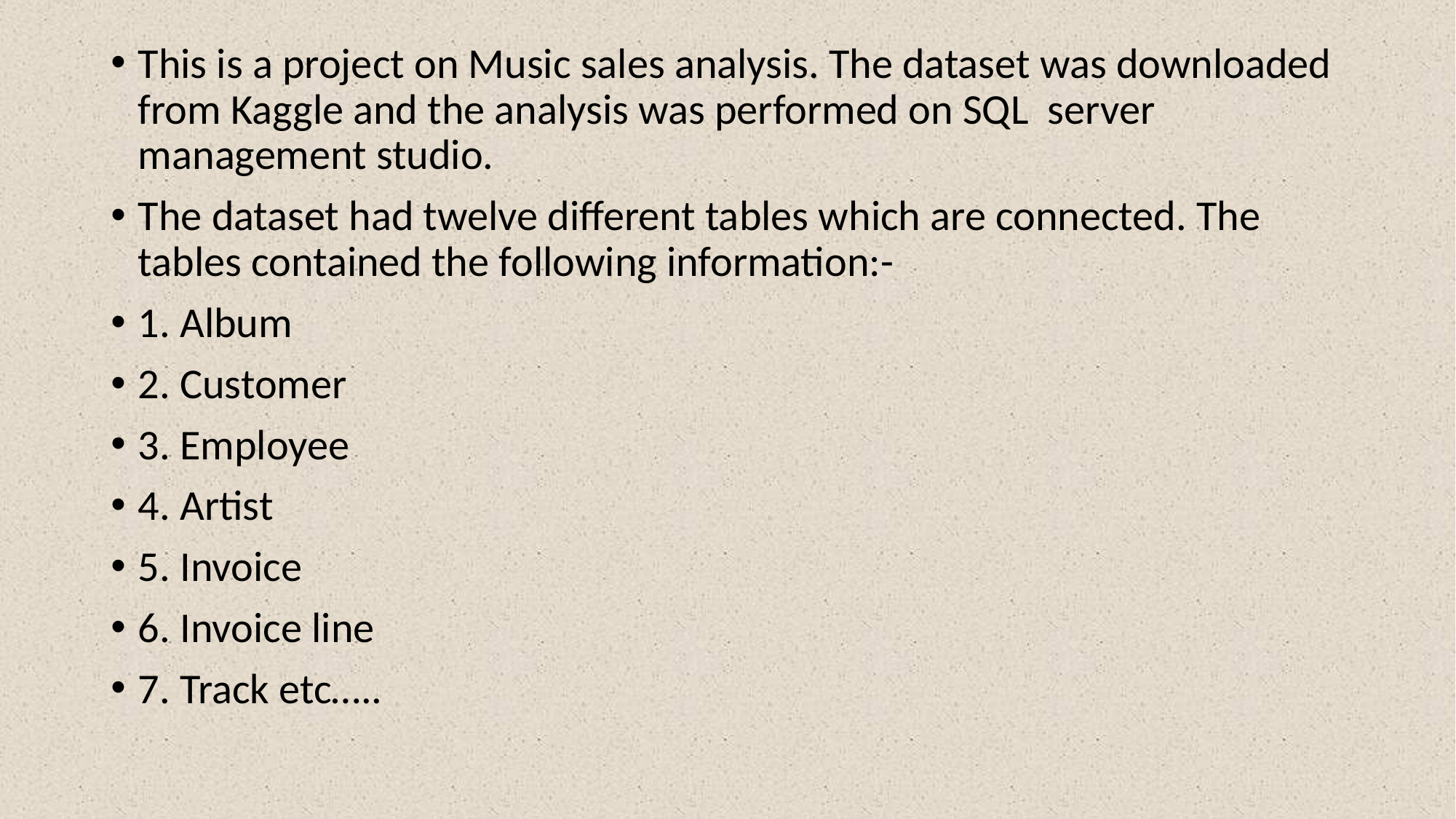

This is a project on Music sales analysis. The dataset was downloaded from Kaggle and the analysis was performed on SQL  server management studio.
The dataset had twelve different tables which are connected. The tables contained the following information:-
1. Album
2. Customer
3. Employee
4. Artist
5. Invoice
6. Invoice line
7. Track etc…..